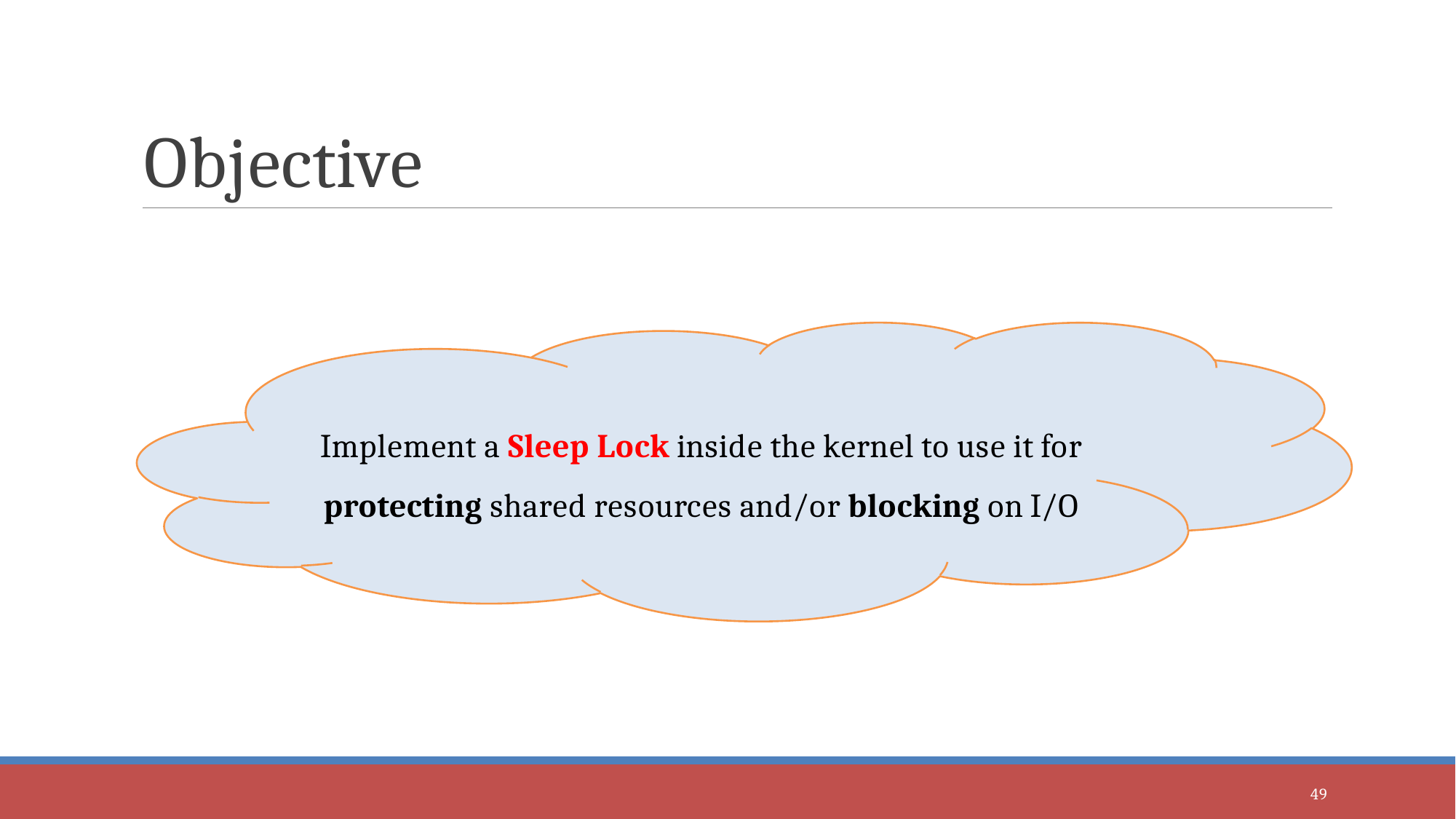

# Objective
Implement a Sleep Lock inside the kernel to use it for protecting shared resources and/or blocking on I/O
49